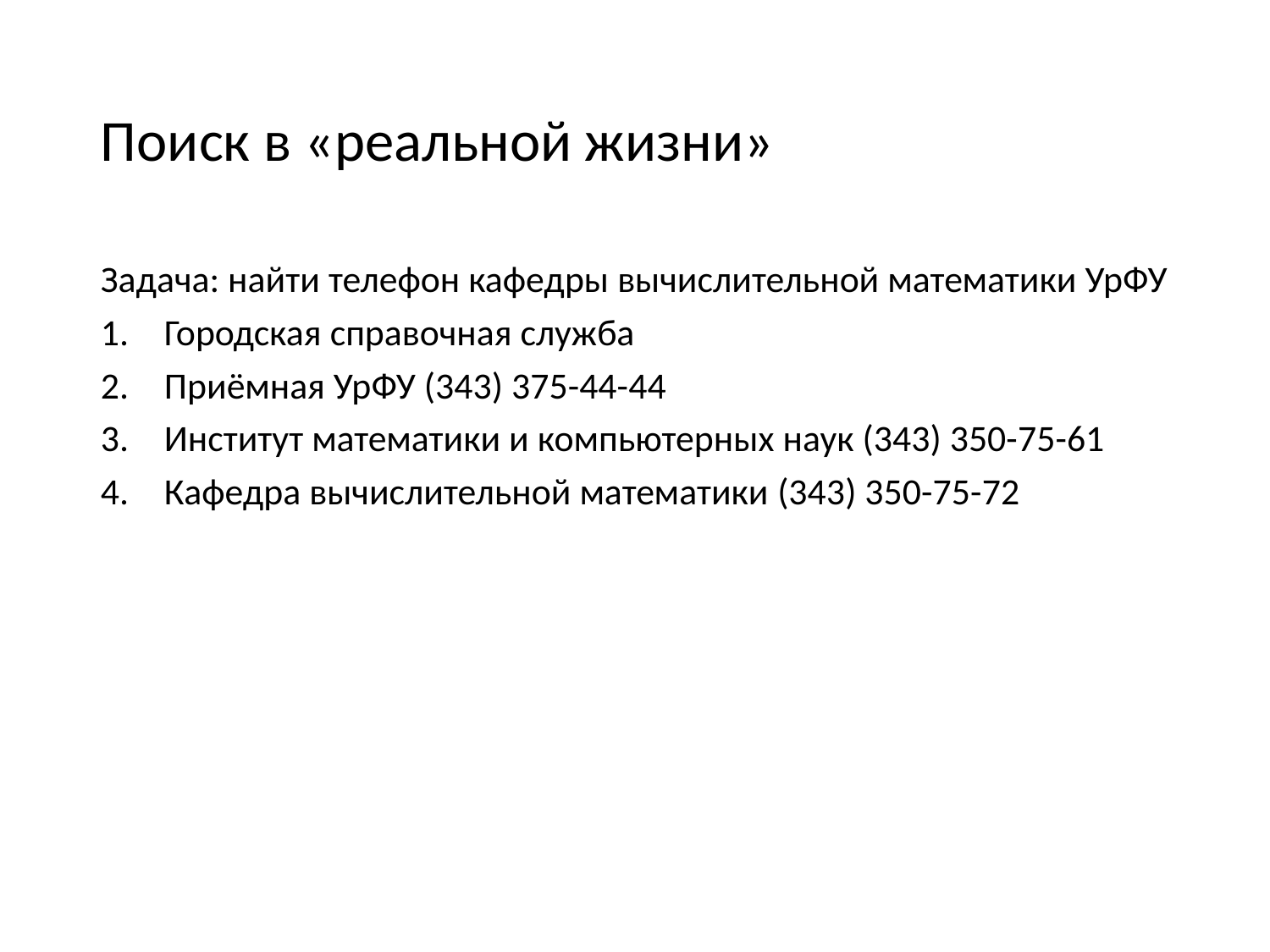

# Поиск в «реальной жизни»
Задача: найти телефон кафедры вычислительной математики УрФУ
Городская справочная служба
Приёмная УрФУ (343) 375-44-44
Институт математики и компьютерных наук (343) 350-75-61
Кафедра вычислительной математики (343) 350-75-72